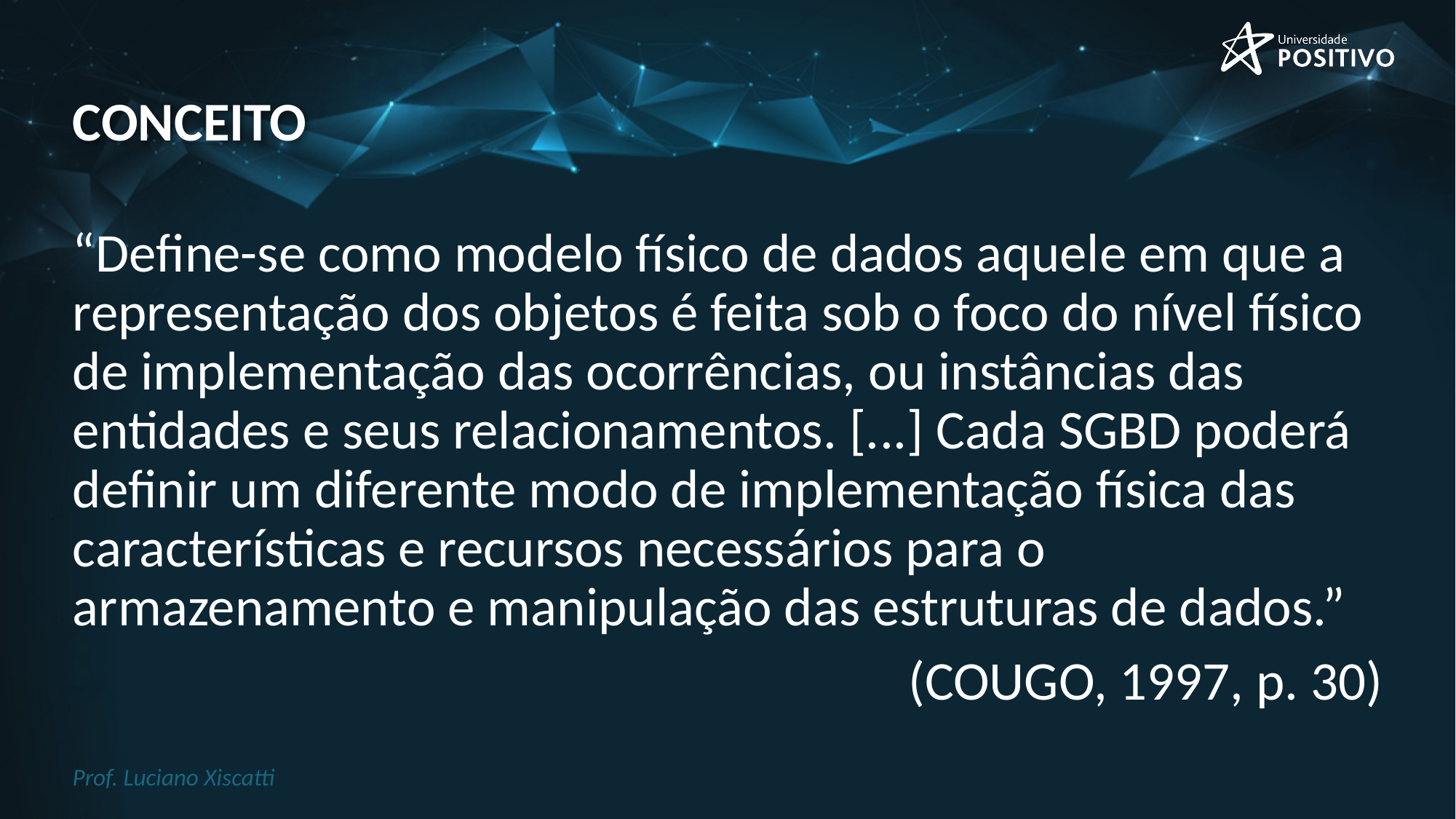

# conceito
“Define-se como modelo físico de dados aquele em que a representação dos objetos é feita sob o foco do nível físico de implementação das ocorrências, ou instâncias das entidades e seus relacionamentos. [...] Cada SGBD poderá definir um diferente modo de implementação física das características e recursos necessários para o armazenamento e manipulação das estruturas de dados.”
(COUGO, 1997, p. 30)